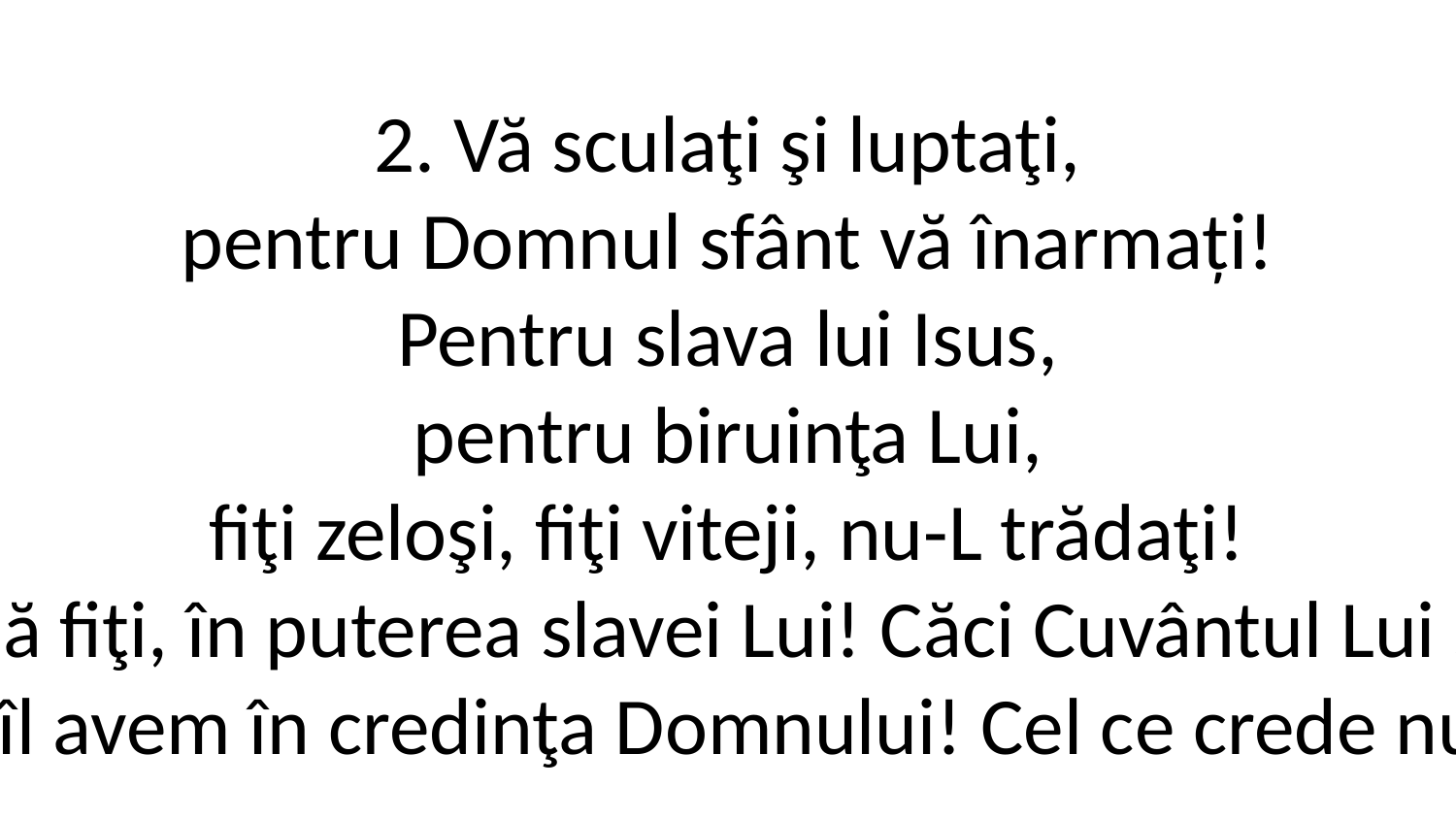

2. Vă sculaţi şi luptaţi,
pentru Domnul sfânt vă înarmați!
Pentru slava lui Isus,
pentru biruinţa Lui,
fiţi zeloşi, fiţi viteji, nu-L trădaţi!
Tari în Domnul să fiţi, în puterea slavei Lui! Căci Cuvântul Lui și azi e neclintit,
scutul nostru îl avem în credinţa Domnului! Cel ce crede nu va fi părăsit!